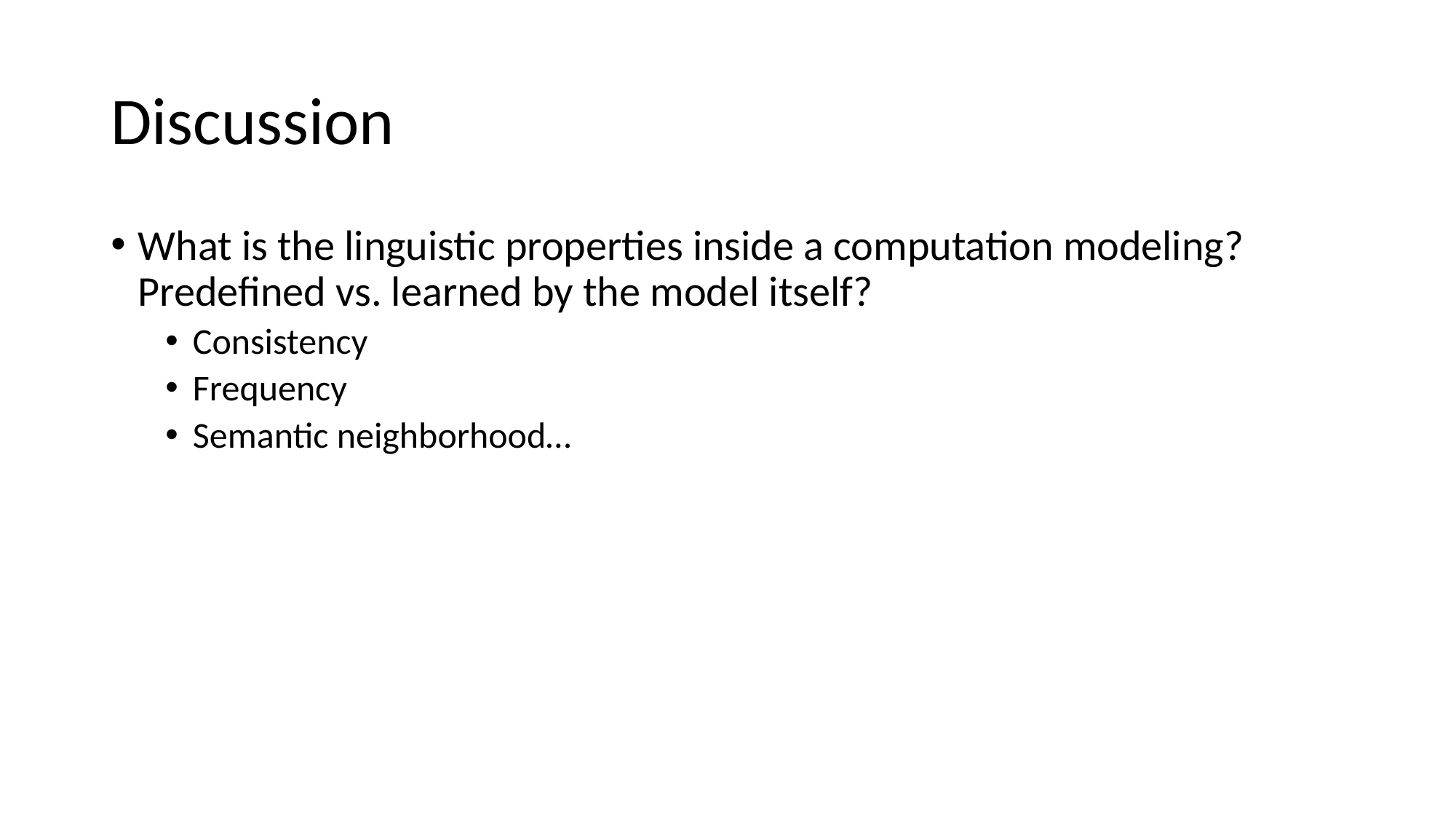

# Discussion
What is the linguistic properties inside a computation modeling? Predefined vs. learned by the model itself?
Consistency
Frequency
Semantic neighborhood…